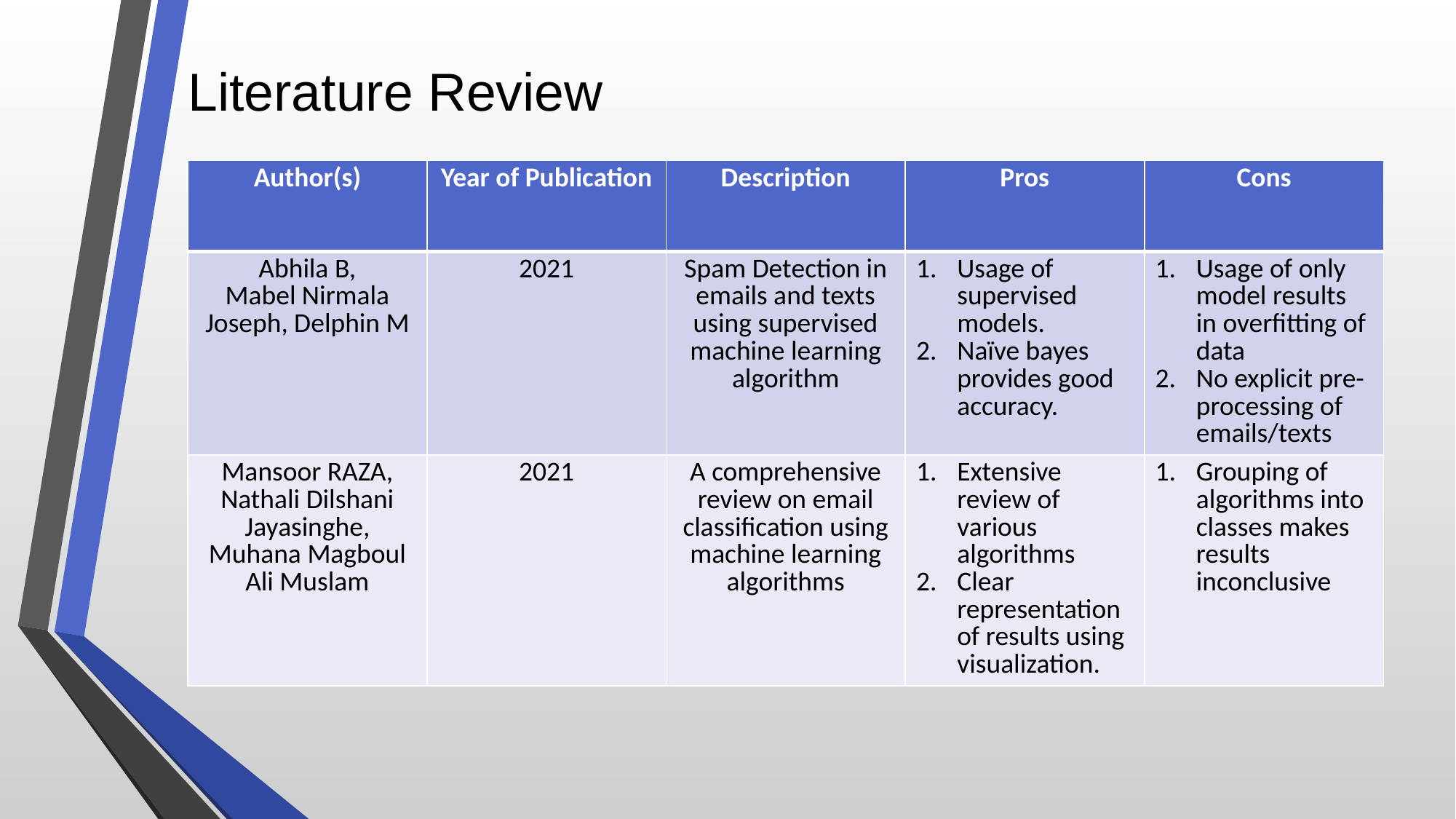

# Literature Review
| Author(s) | Year of Publication | Description | Pros | Cons |
| --- | --- | --- | --- | --- |
| Abhila B, Mabel Nirmala Joseph, Delphin M | 2021 | Spam Detection in emails and texts using supervised machine learning algorithm | Usage of supervised models. Naïve bayes provides good accuracy. | Usage of only model results in overfitting of data No explicit pre-processing of emails/texts |
| Mansoor RAZA, Nathali Dilshani Jayasinghe, Muhana Magboul Ali Muslam | 2021 | A comprehensive review on email classification using machine learning algorithms | Extensive review of various algorithms Clear representation of results using visualization. | Grouping of algorithms into classes makes results inconclusive |